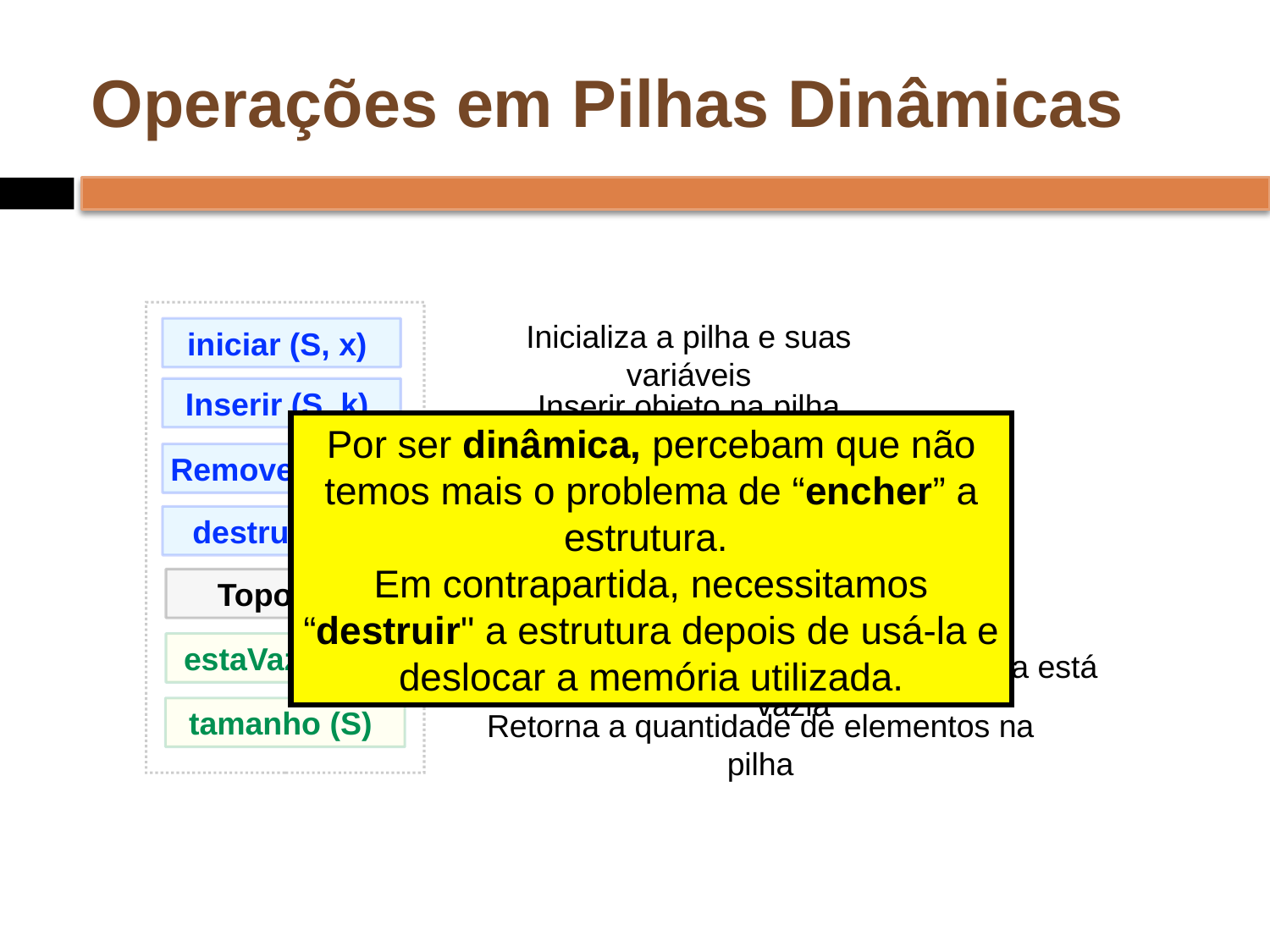

# Operações em Pilhas Dinâmicas

Inicializa a pilha e suas variáveis
iniciar (S, x)
Inserir (S, k)
Inserir objeto na pilha (empilhar)
Por ser dinâmica, percebam que não temos mais o problema de “encher” a estrutura.
Em contrapartida, necessitamos “destruir" a estrutura depois de usá-la e deslocar a memória utilizada.
Remover (S, k)
Remover objeto da pilha (desempilhar)
destruir (S)
Destruir estrutura
Topo (S)
Retorna o objeto do topo, sem remover
estaVazia (S)
Retorna booleano indicando se a pilha está vazia
tamanho (S)
Retorna a quantidade de elementos na pilha
14